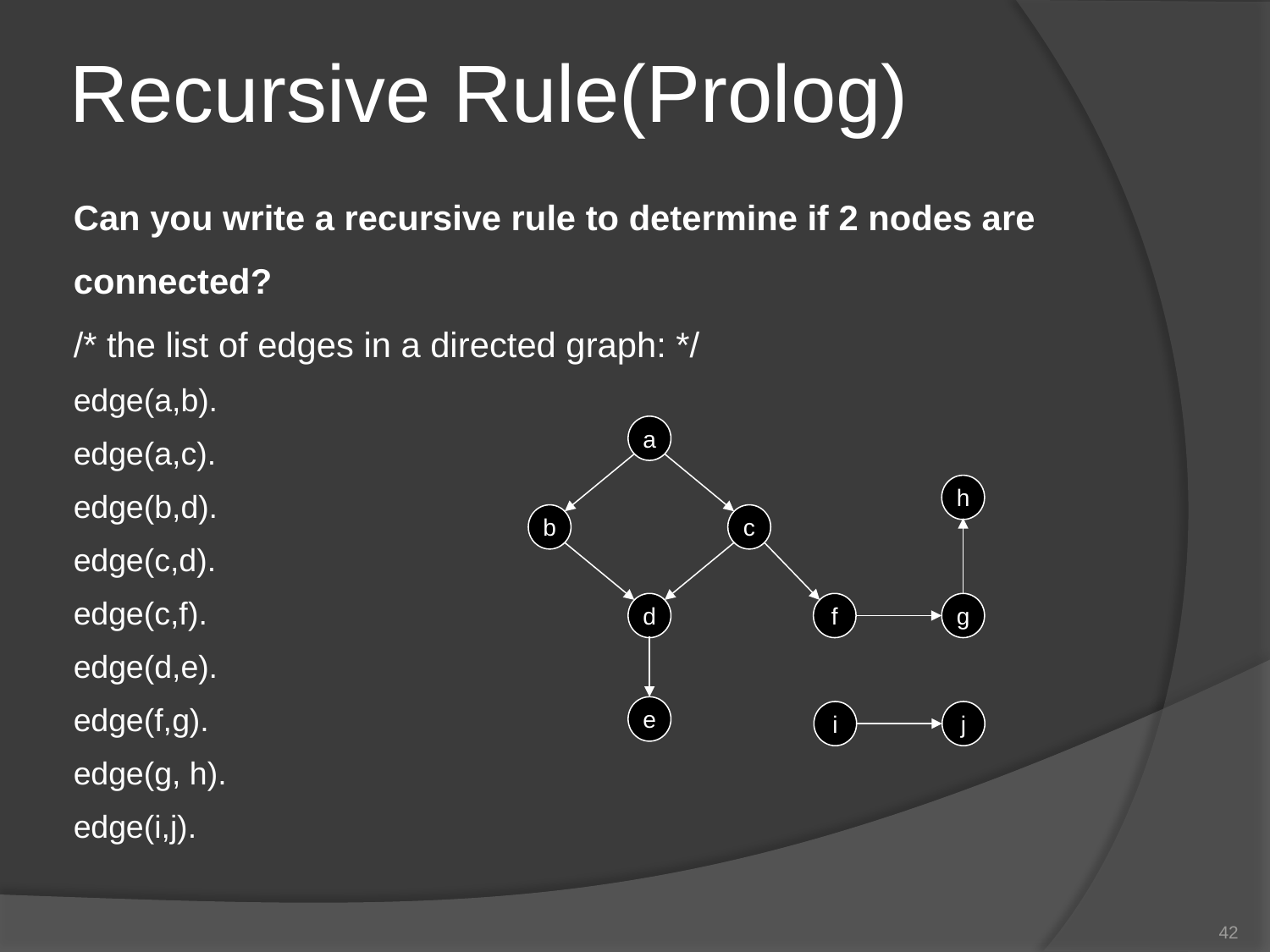

# Recursive Rule(Prolog)
Can you write a recursive rule to determine if 2 nodes are connected?
/* the list of edges in a directed graph: */
edge(a,b).
edge(a,c).
edge(b,d).
edge(c,d).
edge(c,f).
edge(d,e).
edge(f,g).
edge(g, h).
edge(i,j).
a
h
b
c
d
f
g
e
i
j
42